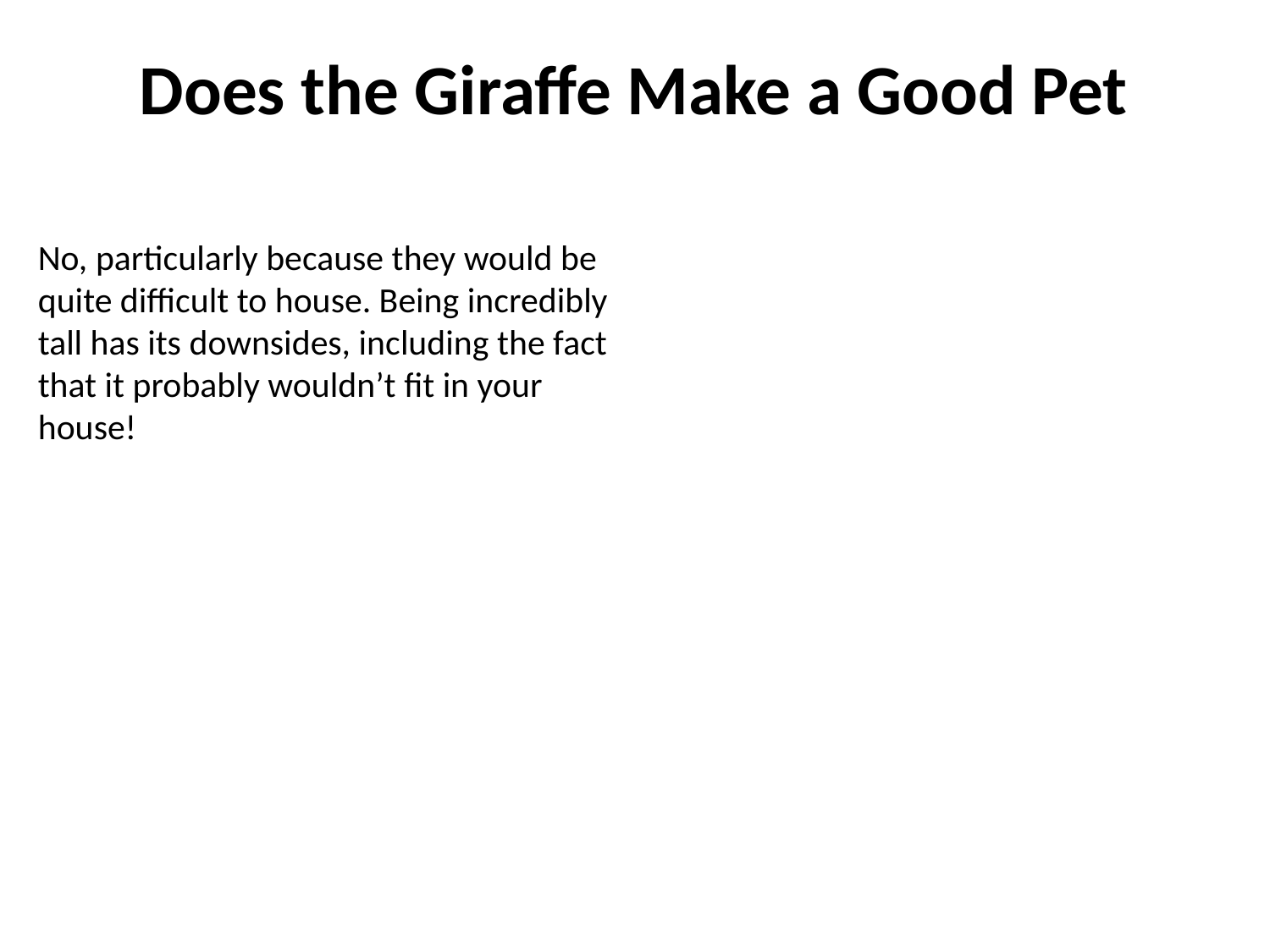

Does the Giraffe Make a Good Pet

No, particularly because they would be quite difficult to house. Being incredibly tall has its downsides, including the fact that it probably wouldn’t fit in your house!